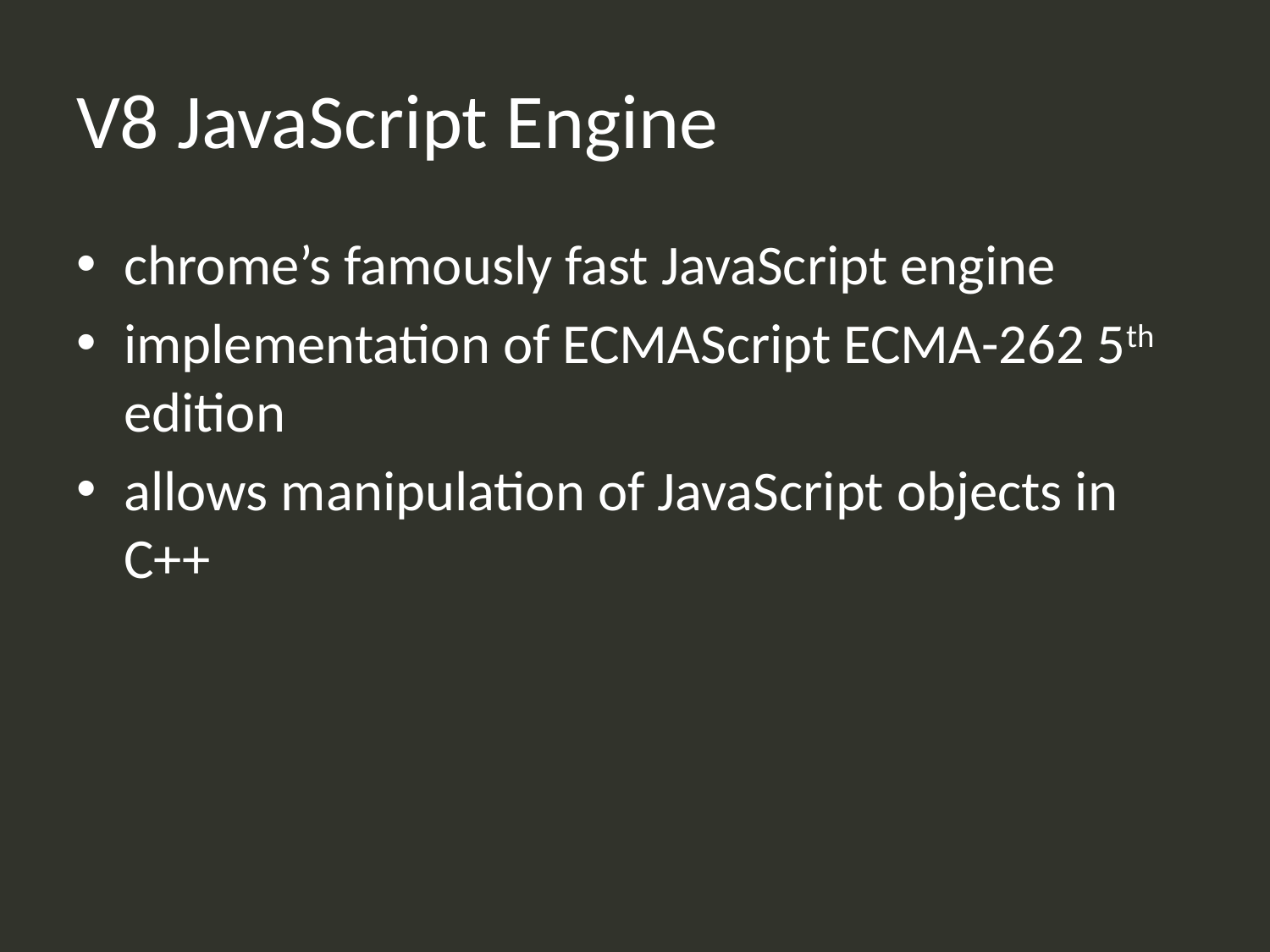

# V8 JavaScript Engine
chrome’s famously fast JavaScript engine
implementation of ECMAScript ECMA-262 5th edition
allows manipulation of JavaScript objects in    C++